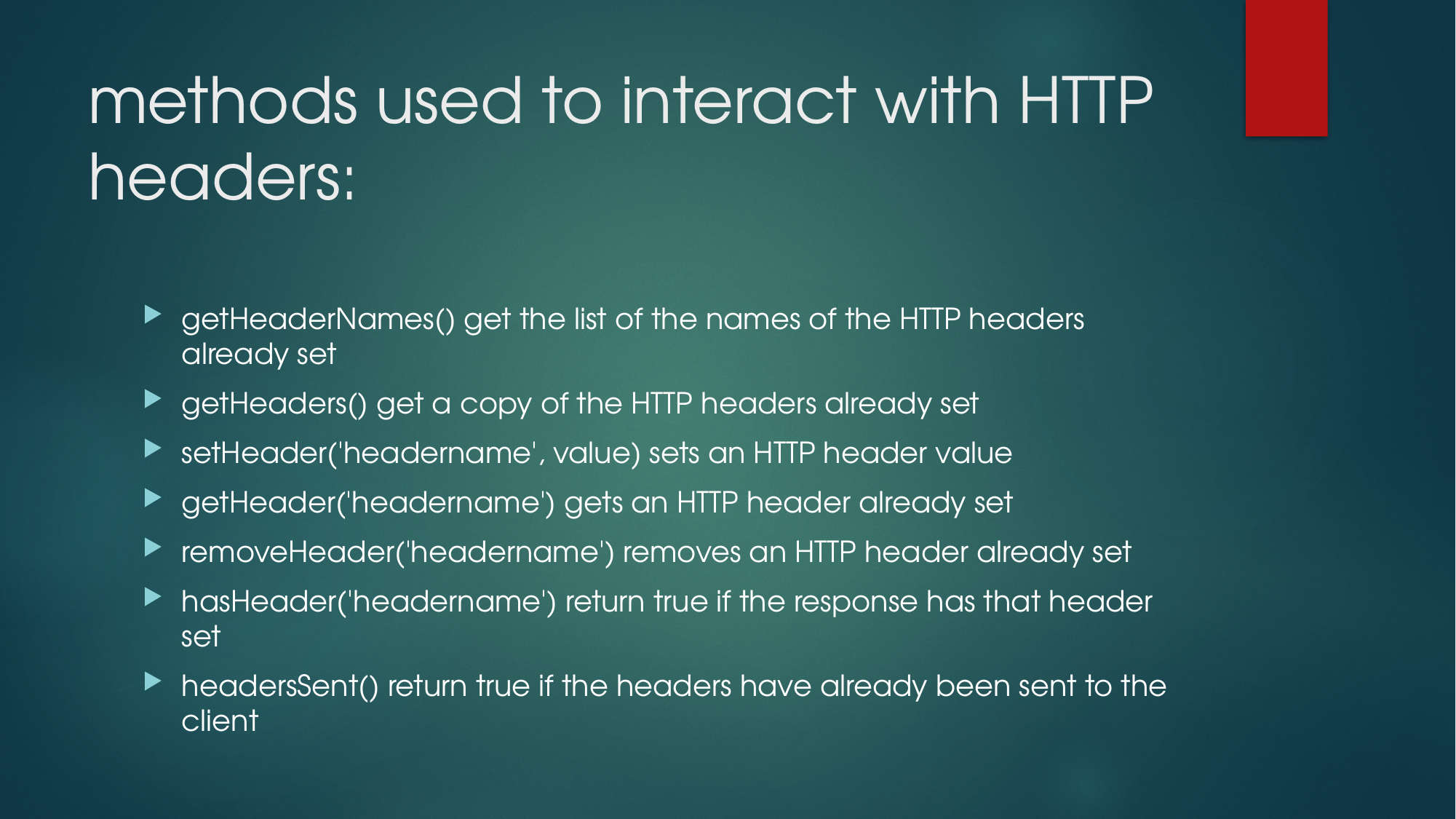

# methods used to interact with HTTP headers:

getHeaderNames() get the list of the names of the HTTP headers already set
getHeaders() get a copy of the HTTP headers already set
setHeader('headername', value) sets an HTTP header value
getHeader('headername') gets an HTTP header already set
removeHeader('headername') removes an HTTP header already set
hasHeader('headername') return true if the response has that header set
headersSent() return true if the headers have already been sent to the client